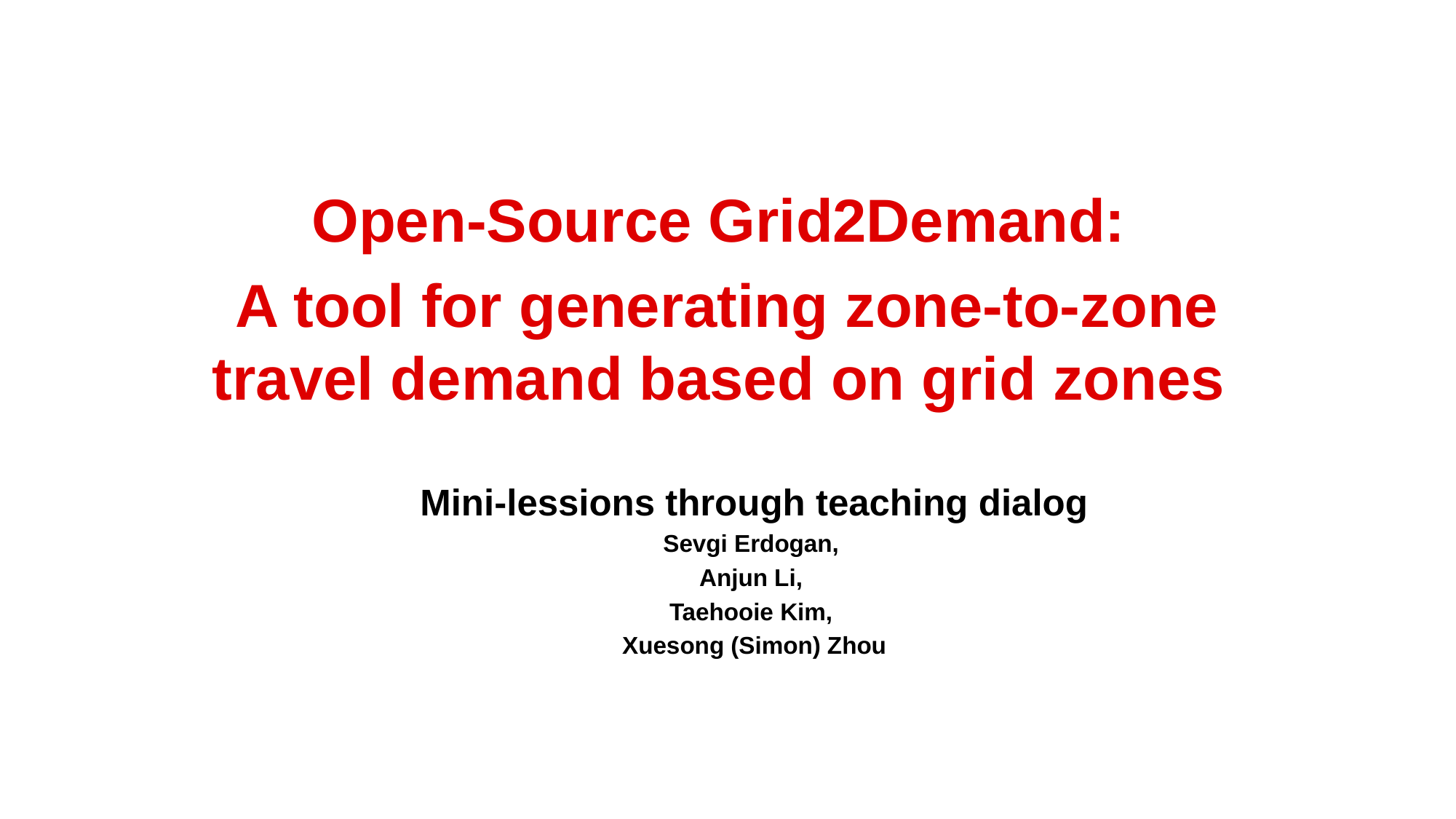

Open-Source Grid2Demand:
A tool for generating zone-to-zone travel demand based on grid zones

Mini-lessions through teaching dialog
Sevgi Erdogan,
Anjun Li,
Taehooie Kim,
Xuesong (Simon) Zhou

1